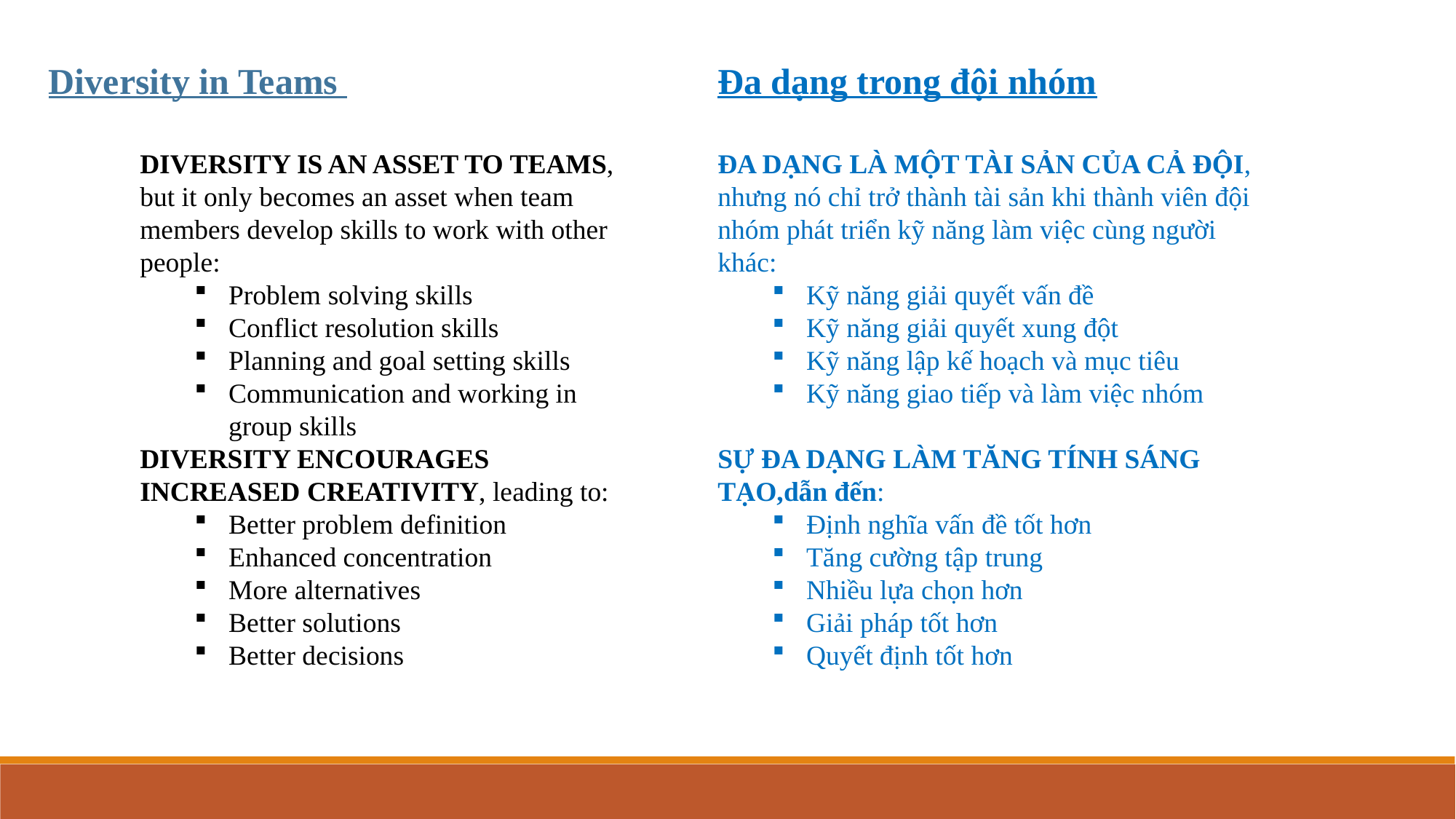

Diversity in Teams
Đa dạng trong đội nhóm
DIVERSITY IS AN ASSET TO TEAMS, but it only becomes an asset when team members develop skills to work with other people:
Problem solving skills
Conflict resolution skills
Planning and goal setting skills
Communication and working in group skills
DIVERSITY ENCOURAGES INCREASED CREATIVITY, leading to:
Better problem definition
Enhanced concentration
More alternatives
Better solutions
Better decisions

ĐA DẠNG LÀ MỘT TÀI SẢN CỦA CẢ ĐỘI, nhưng nó chỉ trở thành tài sản khi thành viên đội nhóm phát triển kỹ năng làm việc cùng người khác:
Kỹ năng giải quyết vấn đề
Kỹ năng giải quyết xung đột
Kỹ năng lập kế hoạch và mục tiêu
Kỹ năng giao tiếp và làm việc nhóm

SỰ ĐA DẠNG LÀM TĂNG TÍNH SÁNG TẠO,dẫn đến:
Định nghĩa vấn đề tốt hơn
Tăng cường tập trung
Nhiều lựa chọn hơn
Giải pháp tốt hơn
Quyết định tốt hơn